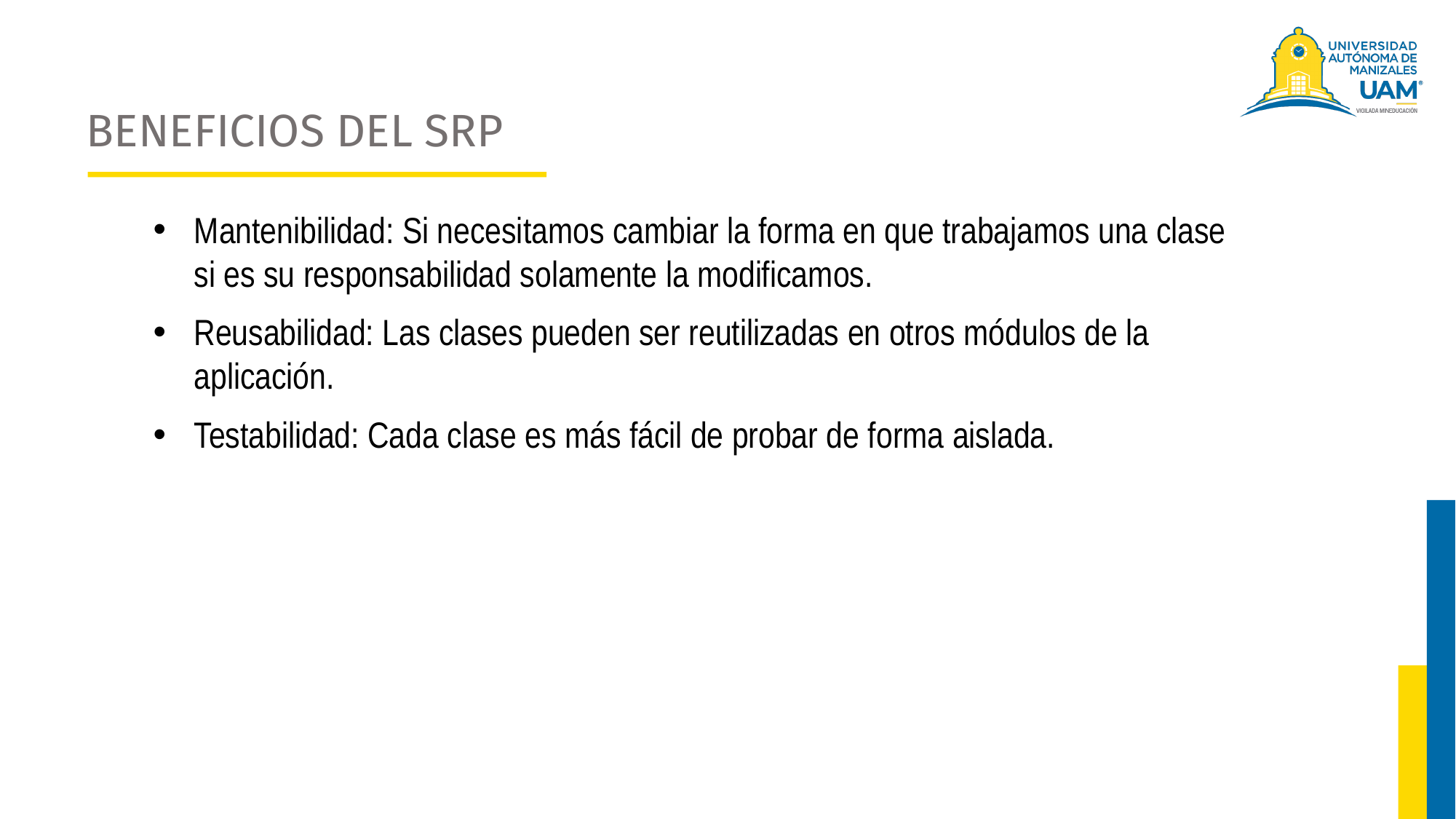

# BENEFICIOS DEL SRP

Mantenibilidad: Si necesitamos cambiar la forma en que trabajamos una clase si es su responsabilidad solamente la modificamos.
Reusabilidad: Las clases pueden ser reutilizadas en otros módulos de la aplicación.
Testabilidad: Cada clase es más fácil de probar de forma aislada.